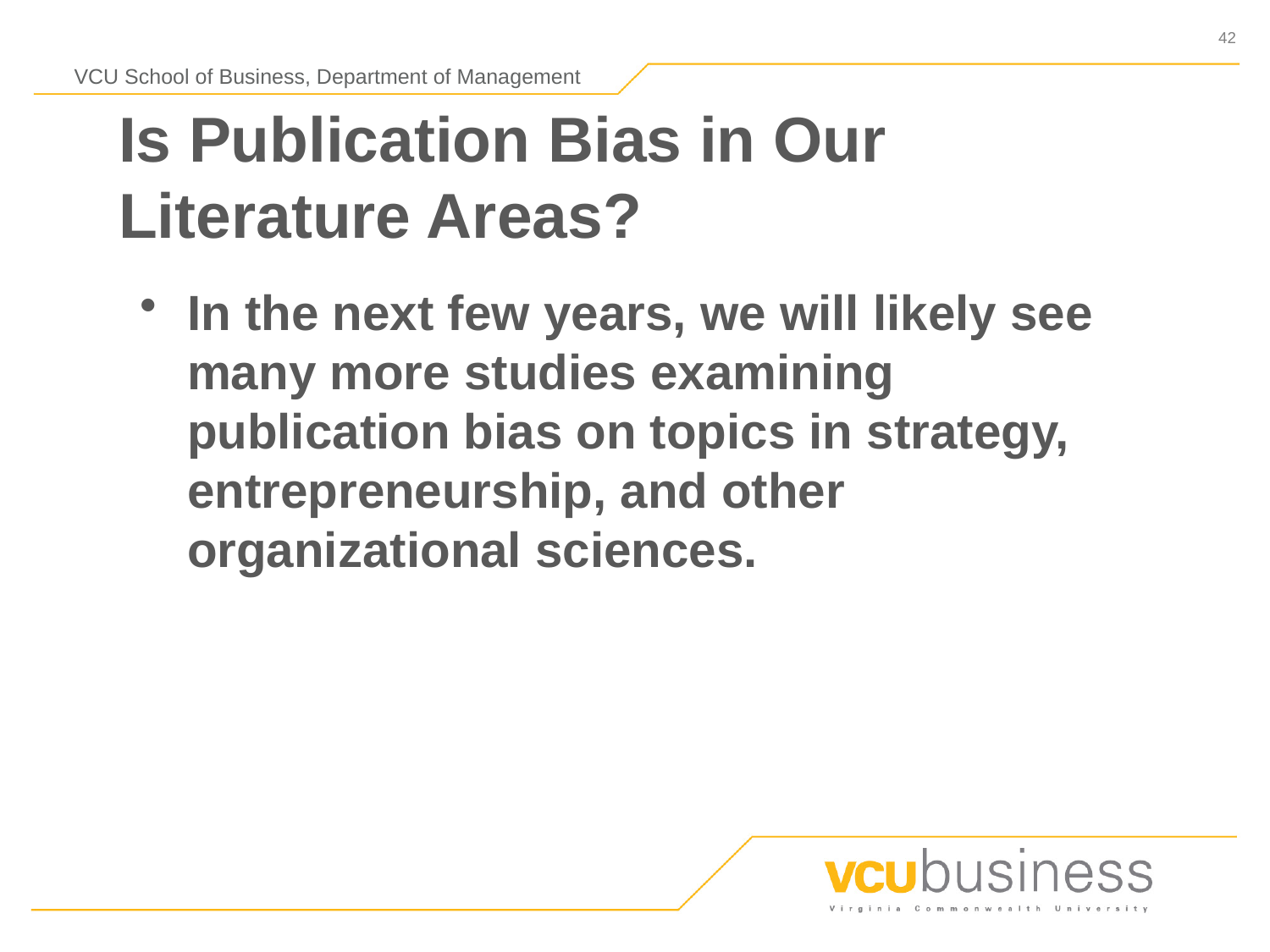

# Is Publication Bias in Our Literature Areas?
In the next few years, we will likely see many more studies examining publication bias on topics in strategy, entrepreneurship, and other organizational sciences.